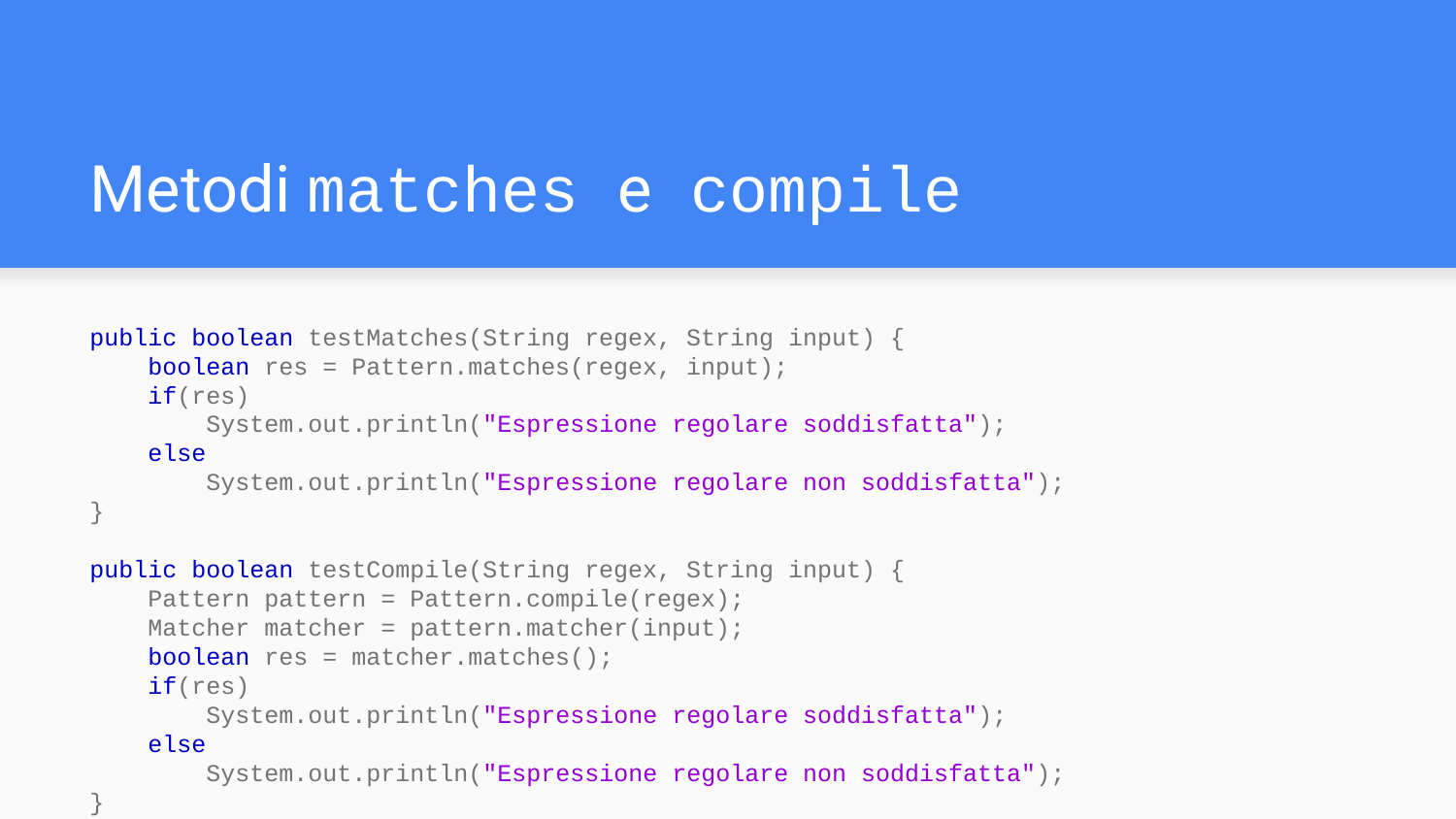

# Metodi matches e compile
public boolean testMatches(String regex, String input) {
    boolean res = Pattern.matches(regex, input);
    if(res)
        System.out.println("Espressione regolare soddisfatta");
    else
        System.out.println("Espressione regolare non soddisfatta");
}

public boolean testCompile(String regex, String input) {
    Pattern pattern = Pattern.compile(regex);
    Matcher matcher = pattern.matcher(input);
    boolean res = matcher.matches();
    if(res)
        System.out.println("Espressione regolare soddisfatta");
    else
        System.out.println("Espressione regolare non soddisfatta");
}